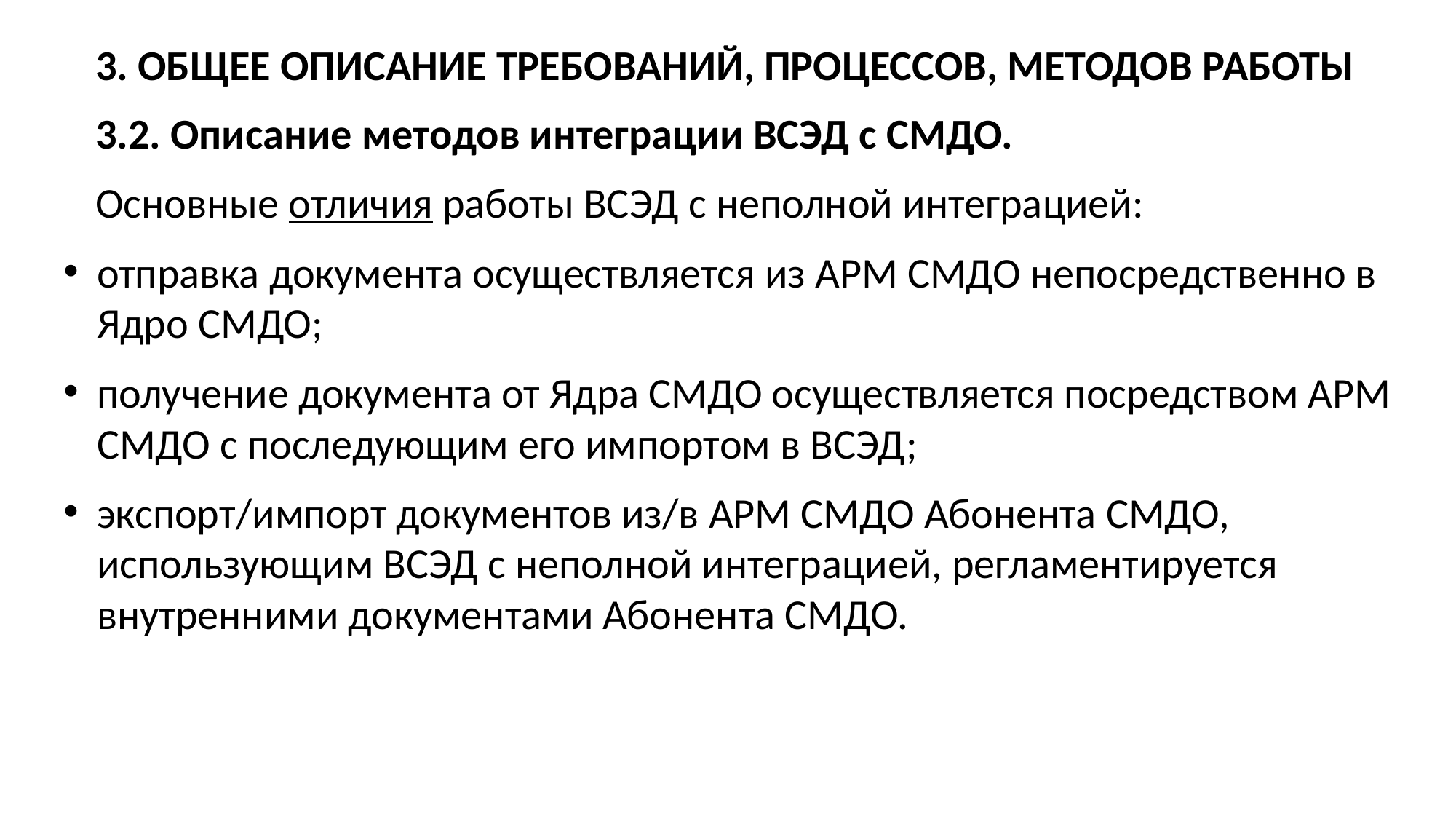

3. ОБЩЕЕ ОПИСАНИЕ ТРЕБОВАНИЙ, ПРОЦЕССОВ, МЕТОДОВ РАБОТЫ
3.2. Описание методов интеграции ВСЭД с СМДО.
Основные отличия работы ВСЭД с неполной интеграцией:
отправка документа осуществляется из АРМ СМДО непосредственно в Ядро СМДО;
получение документа от Ядра СМДО осуществляется посредством АРМ СМДО с последующим его импортом в ВСЭД;
экспорт/импорт документов из/в АРМ СМДО Абонента СМДО, использующим ВСЭД с неполной интеграцией, регламентируется внутренними документами Абонента СМДО.